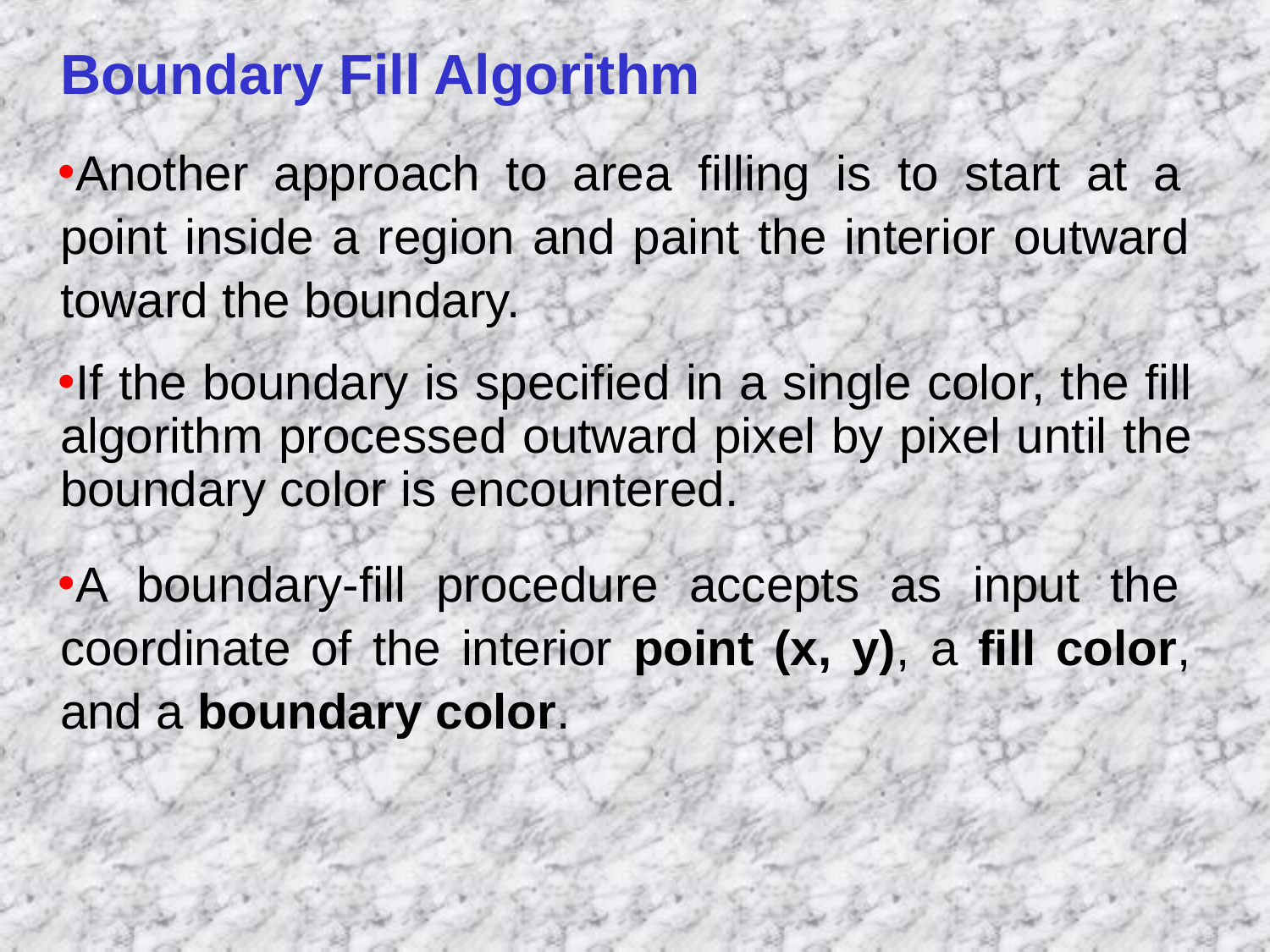

# Boundary Fill Algorithm
Another approach to area filling is to start at a  point inside a region and paint the interior outward  toward the boundary.
If the boundary is specified in a single color, the fill  algorithm processed outward pixel by pixel until the  boundary color is encountered.
A boundary-fill procedure accepts as input the  coordinate of the interior point (x, y), a fill color,  and a boundary color.